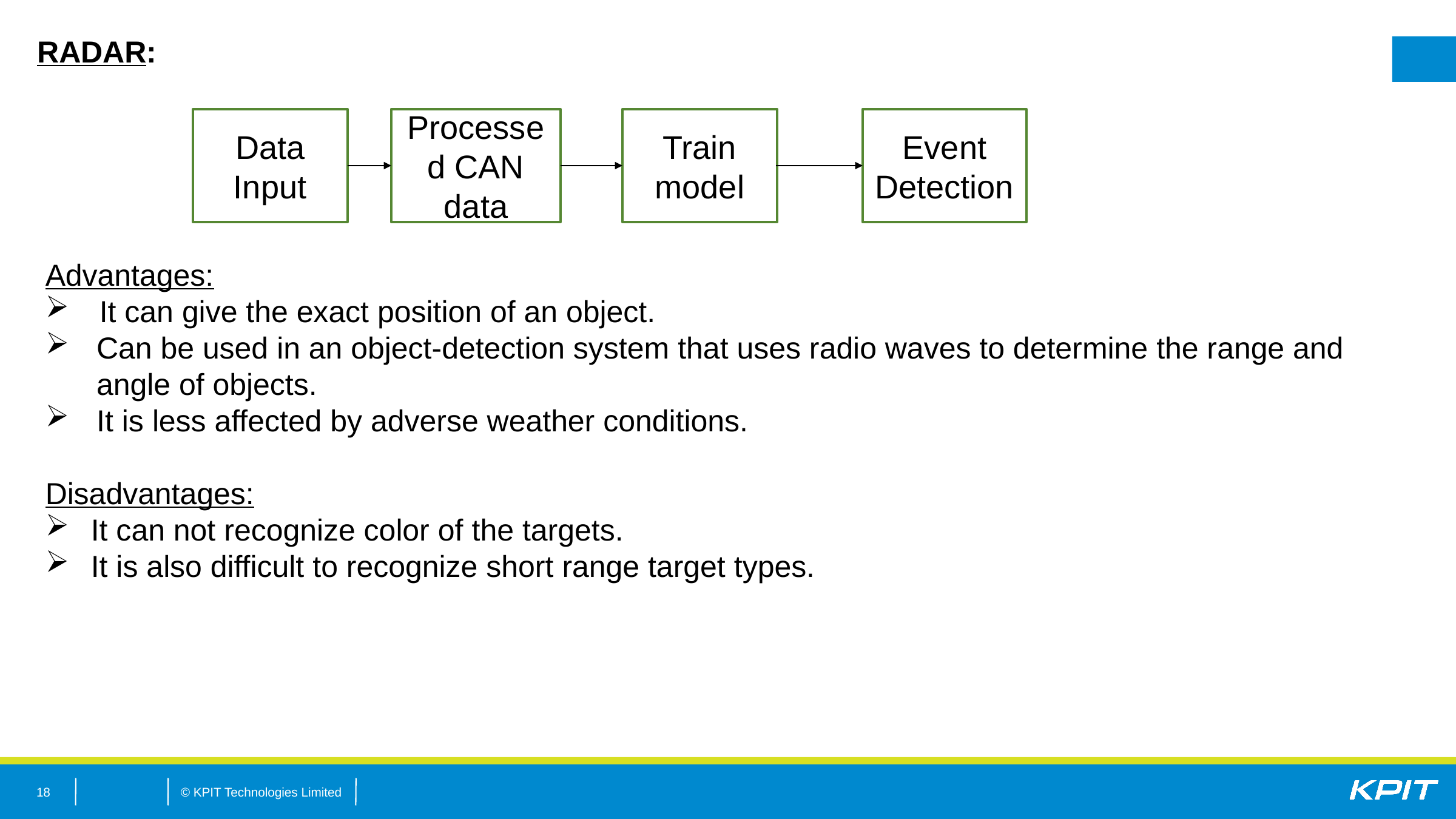

RADAR:
Data Input
Processed CAN data
Train model
Event Detection
Advantages:
 It can give the exact position of an object.
Can be used in an object-detection system that uses radio waves to determine the range and angle of objects.
It is less affected by adverse weather conditions.

Disadvantages:
It can not recognize color of the targets.
It is also difficult to recognize short range target types.

18